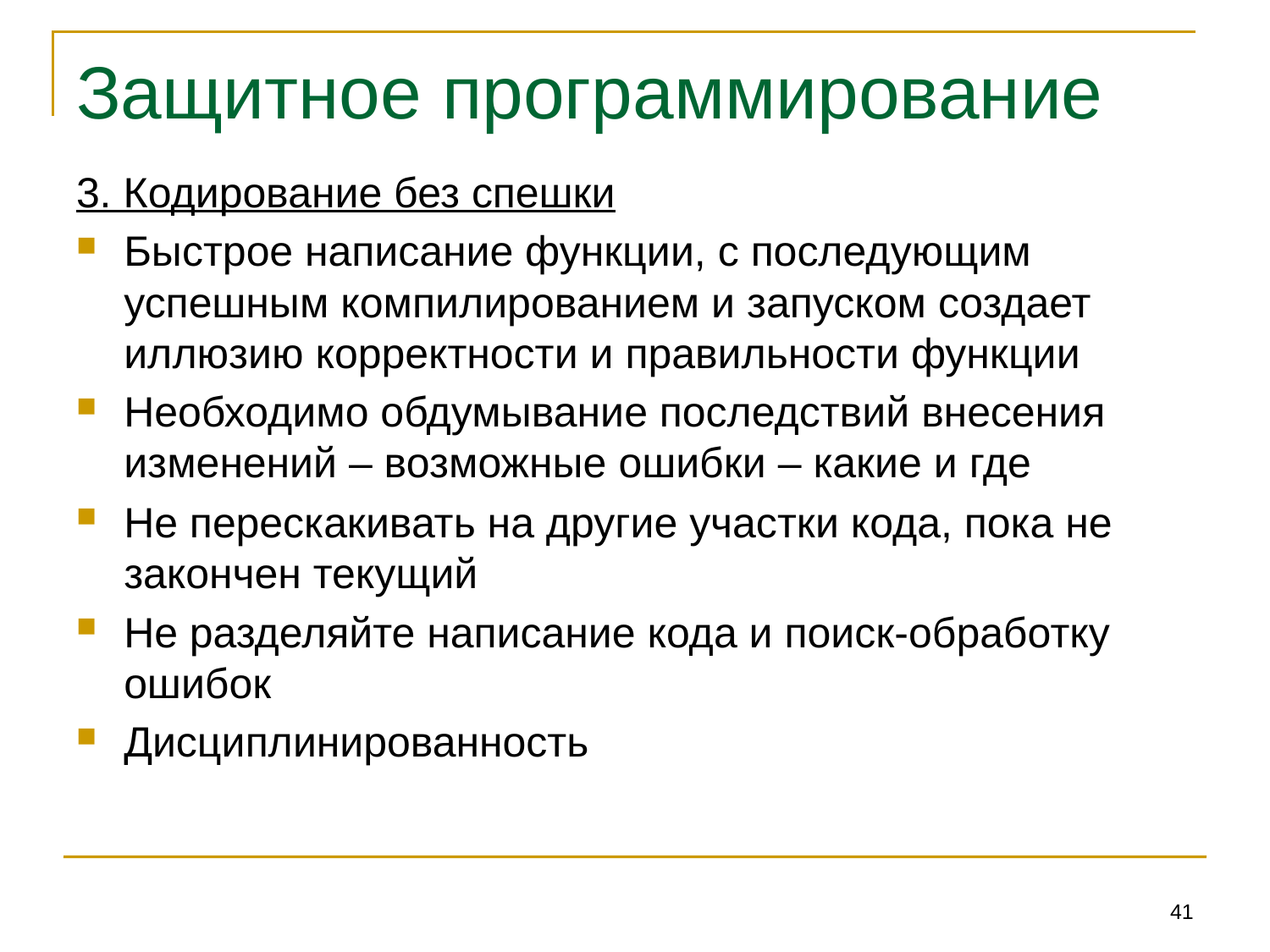

# Защитное программирование
3. Кодирование без спешки
Быстрое написание функции, с последующим успешным компилированием и запуском создает иллюзию корректности и правильности функции
Необходимо обдумывание последствий внесения изменений – возможные ошибки – какие и где
Не перескакивать на другие участки кода, пока не закончен текущий
Не разделяйте написание кода и поиск-обработку ошибок
Дисциплинированность

41